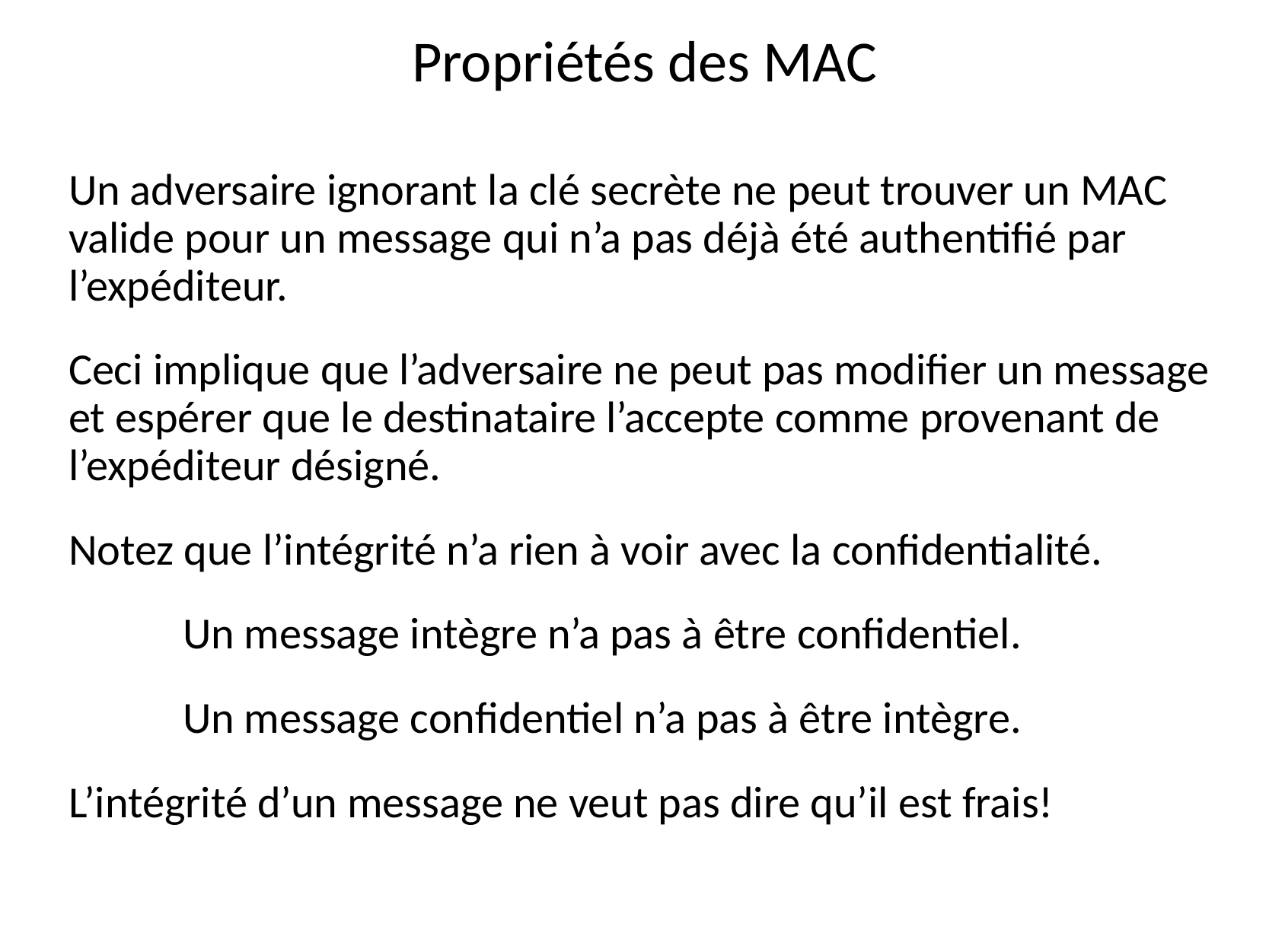

# Propriétés des MAC
Un adversaire ignorant la clé secrète ne peut trouver un MAC valide pour un message qui n’a pas déjà été authentifié par l’expéditeur.
Ceci implique que l’adversaire ne peut pas modifier un message et espérer que le destinataire l’accepte comme provenant de l’expéditeur désigné.
Notez que l’intégrité n’a rien à voir avec la confidentialité.
	Un message intègre n’a pas à être confidentiel.
	Un message confidentiel n’a pas à être intègre.
L’intégrité d’un message ne veut pas dire qu’il est frais!